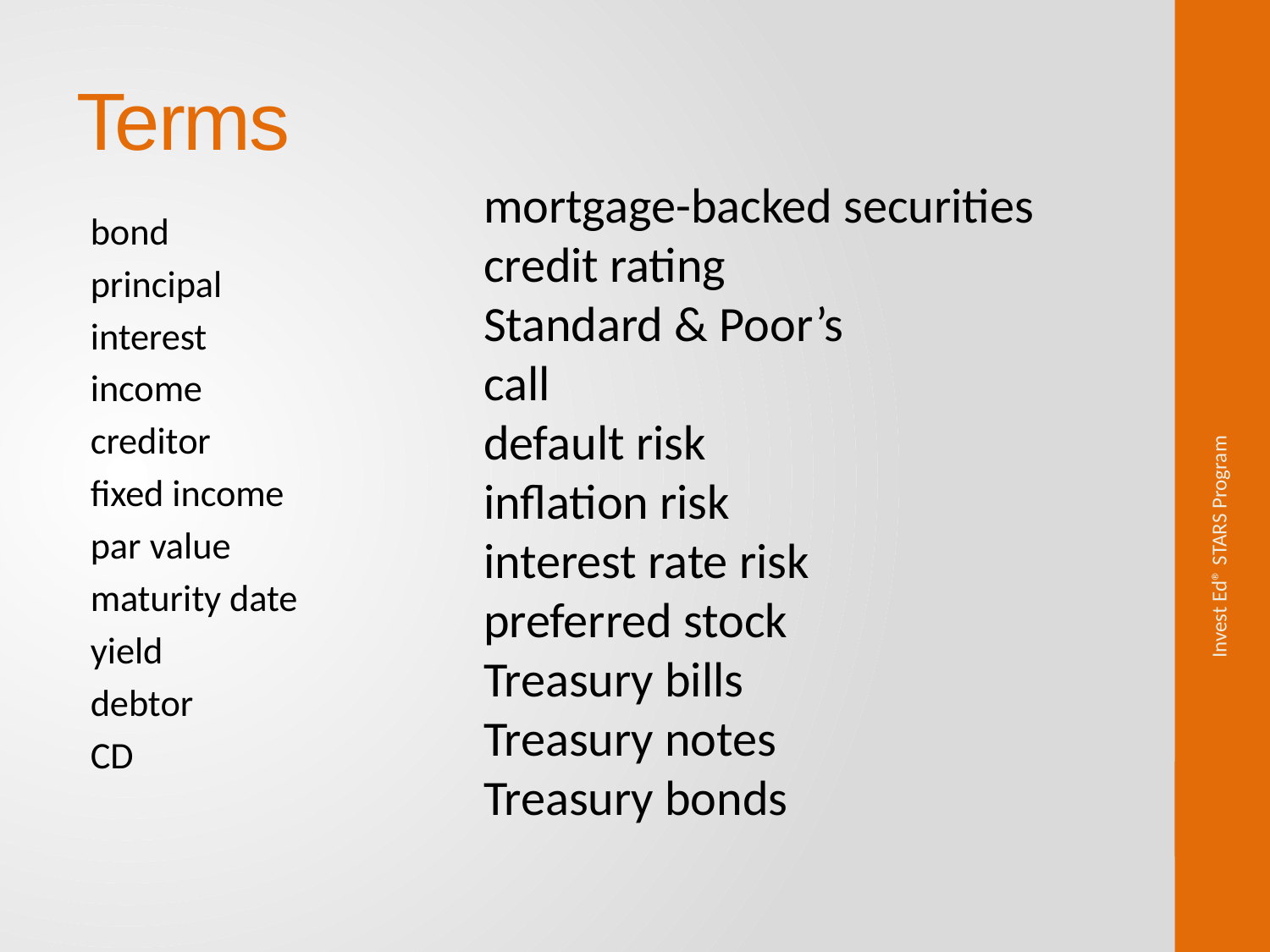

# Terms
mortgage-backed securities
credit rating
Standard & Poor’s
call
default risk
inflation risk
interest rate risk
preferred stock
Treasury bills
Treasury notes
Treasury bonds
bond
principal
interest
income
creditor
fixed income
par value
maturity date
yield
debtor
CD

Invest Ed® STARS Program